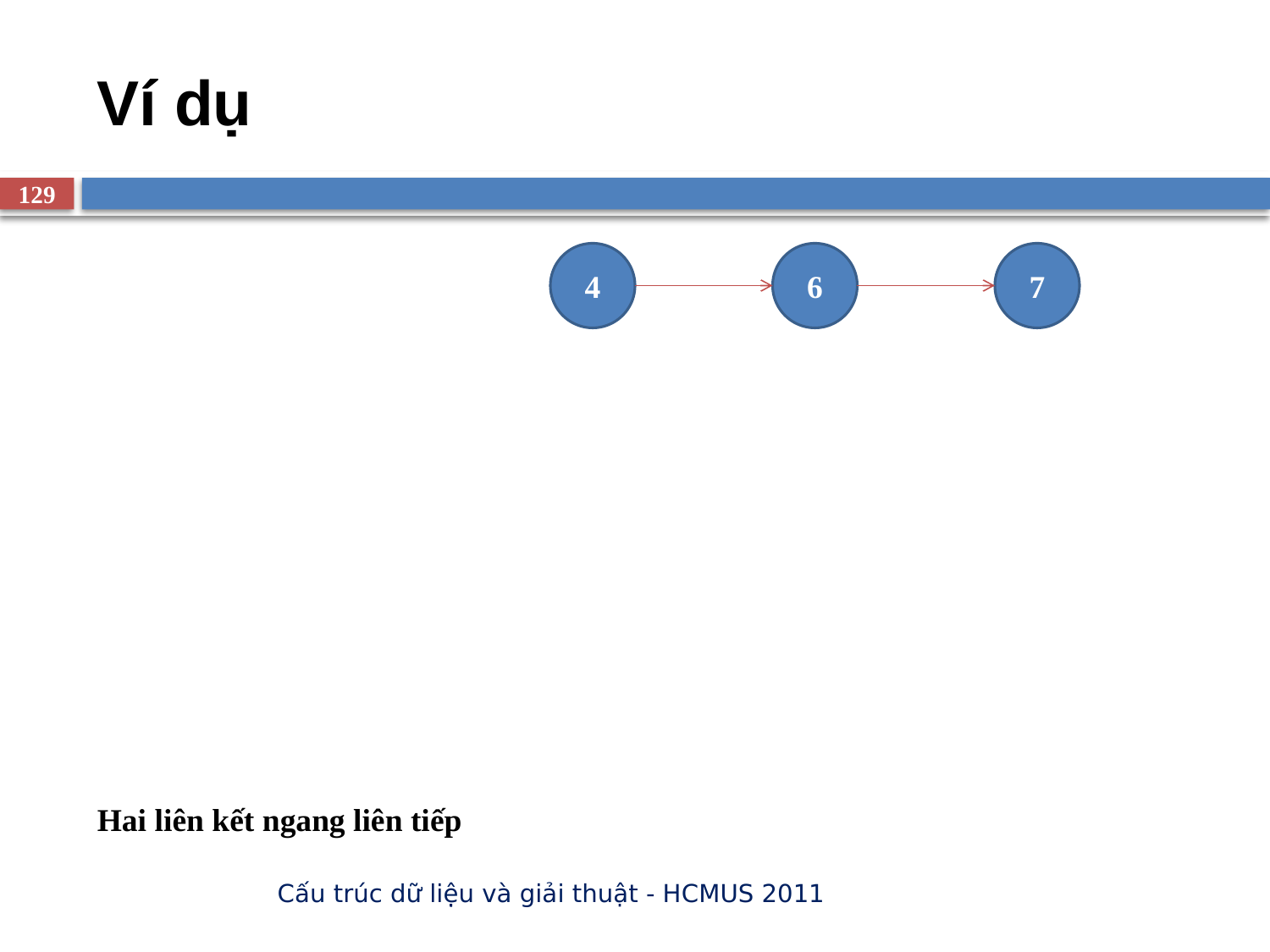

# Ví dụ
129
4
6
7
Hai liên kết ngang liên tiếp
Cấu trúc dữ liệu và giải thuật - HCMUS 2011